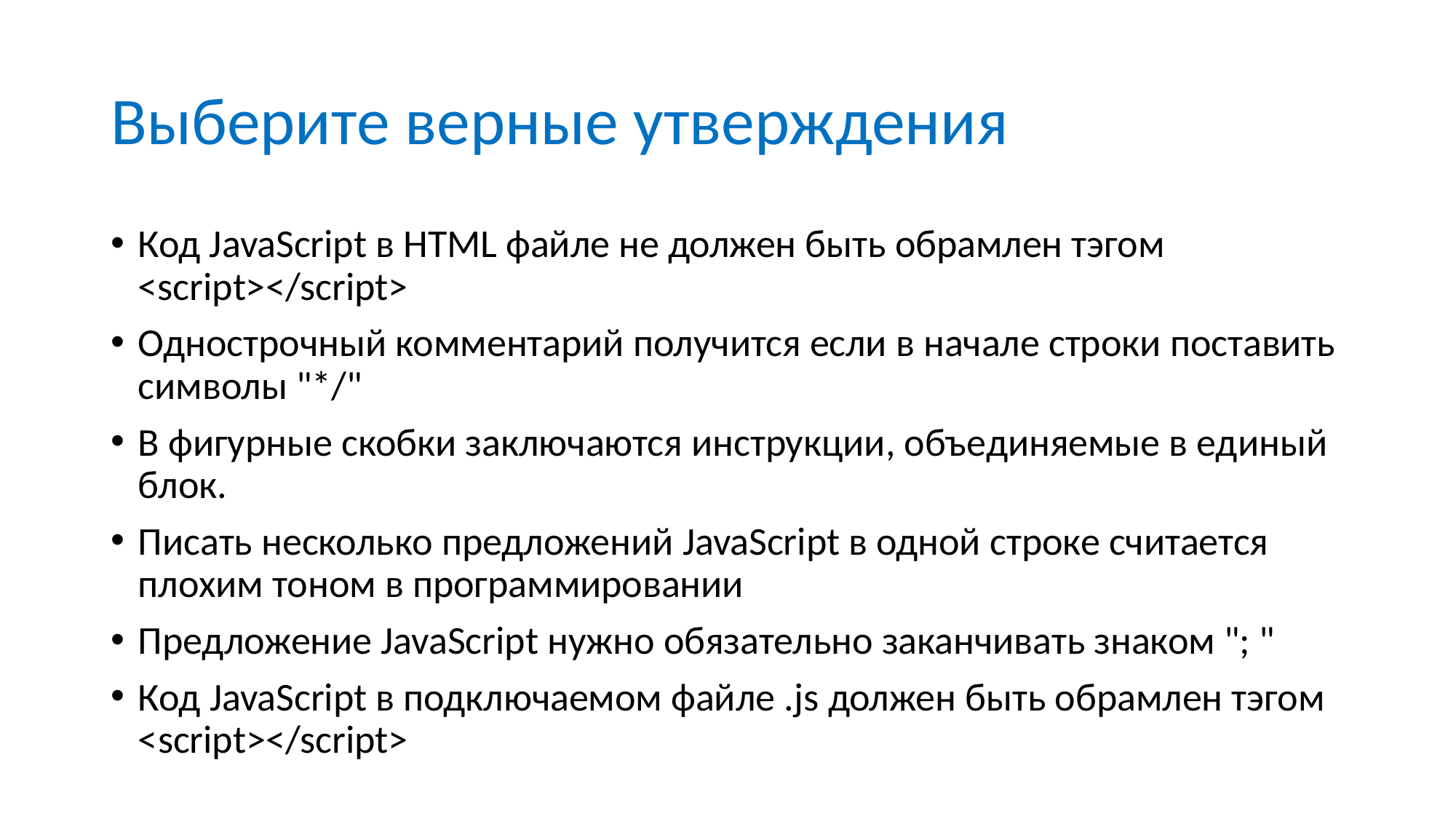

# Выберите верные утверждения
Код JavaScript в HTML файле не должен быть обрамлен тэгом <script></script>
Однострочный комментарий получится если в начале строки поставить символы "*/"
В фигурные скобки заключаются инструкции, объединяемые в единый блок.
Писать несколько предложений JavaScript в одной строке считается плохим тоном в программировании
Предложение JavaScript нужно обязательно заканчивать знаком "; "
Код JavaScript в подключаемом файле .js должен быть обрамлен тэгом <script></script>